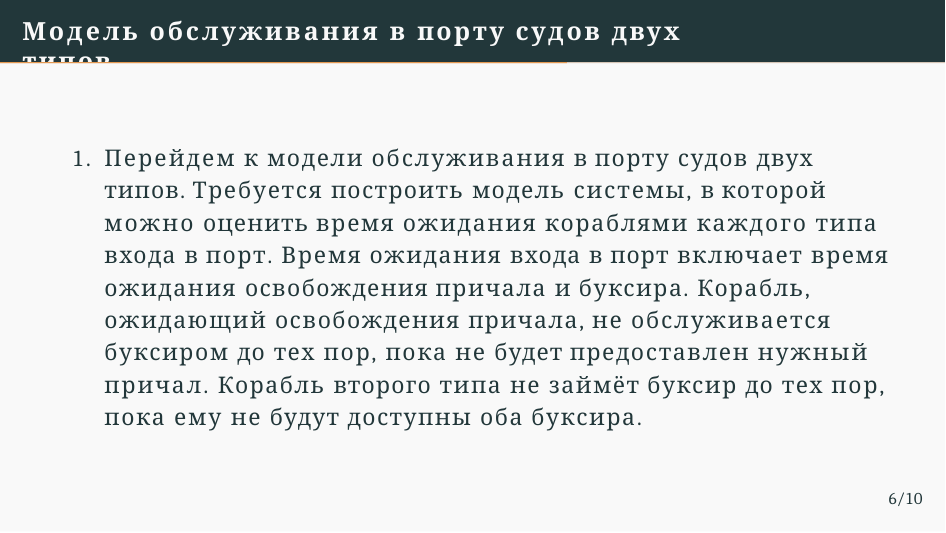

# Модель обслуживания в порту судов двух типов

1. Перейдем к модели обслуживания в порту судов двух типов. Требуется построить модель системы, в которой можно оценить время ожидания кораблями каждого типа входа в порт. Время ожидания входа в порт включает время ожидания освобождения причала и буксира. Корабль, ожидающий освобождения причала, не обслуживается буксиром до тех пор, пока не будет предоставлен нужный причал. Корабль второго типа не займёт буксир до тех пор, пока ему не будут доступны оба буксира.
6/10